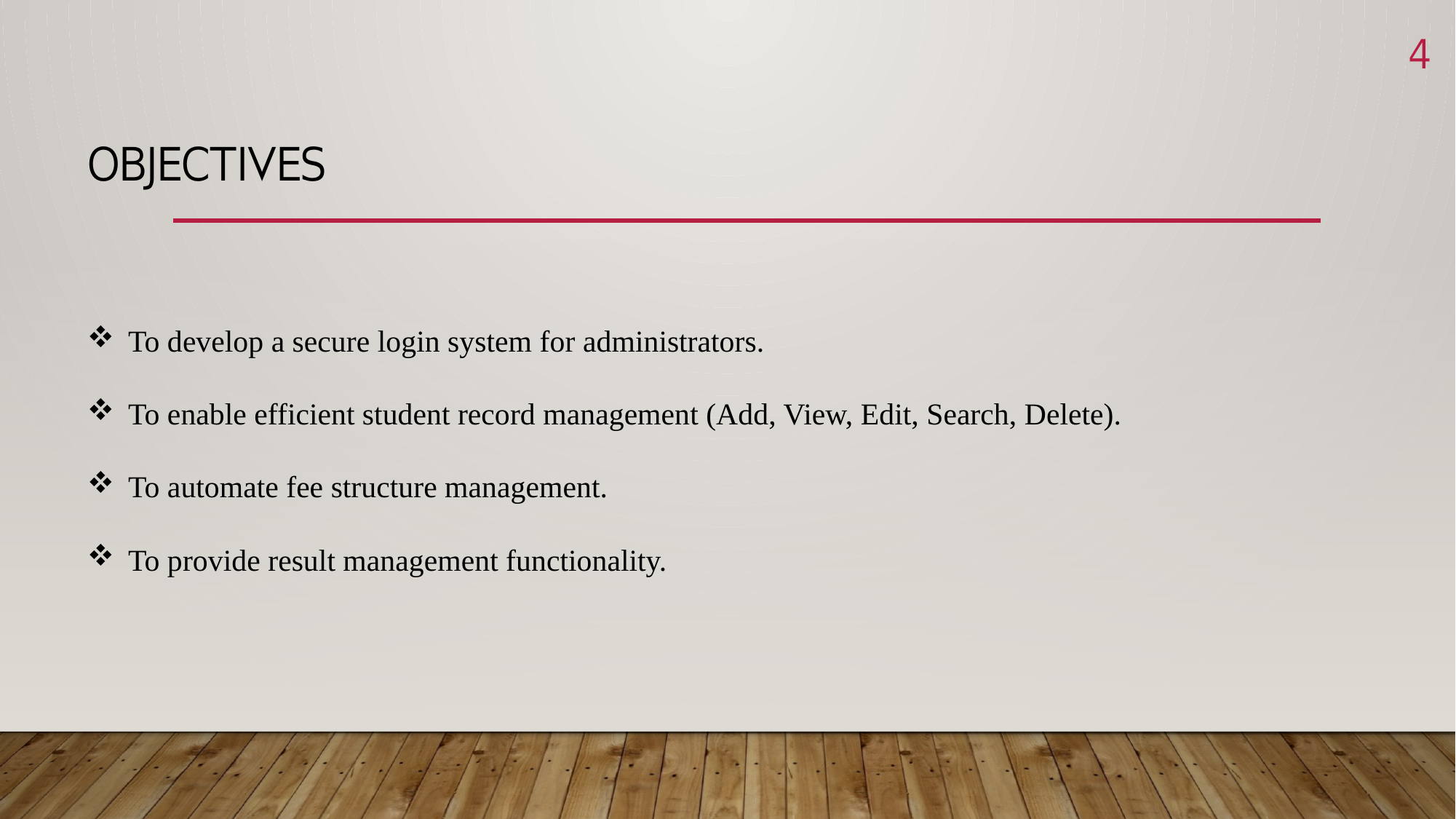

4
# Objectives
To develop a secure login system for administrators.
To enable efficient student record management (Add, View, Edit, Search, Delete).
To automate fee structure management.
To provide result management functionality.